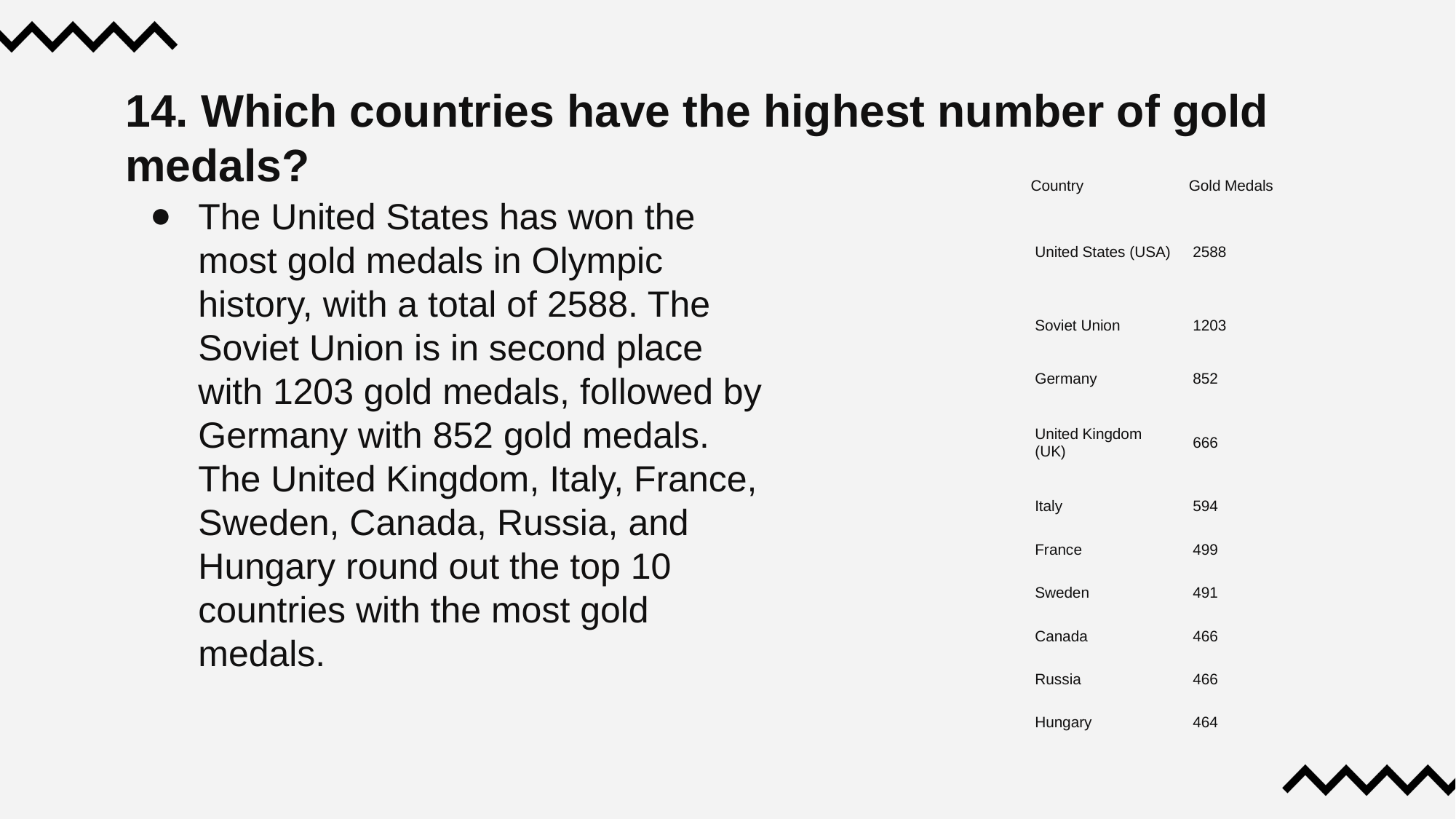

# 14. Which countries have the highest number of gold medals?
| Country | Gold Medals |
| --- | --- |
| United States (USA) | 2588 |
| Soviet Union | 1203 |
| Germany | 852 |
| United Kingdom (UK) | 666 |
| Italy | 594 |
| France | 499 |
| Sweden | 491 |
| Canada | 466 |
| Russia | 466 |
| Hungary | 464 |
The United States has won the most gold medals in Olympic history, with a total of 2588. The Soviet Union is in second place with 1203 gold medals, followed by Germany with 852 gold medals. The United Kingdom, Italy, France, Sweden, Canada, Russia, and Hungary round out the top 10 countries with the most gold medals.